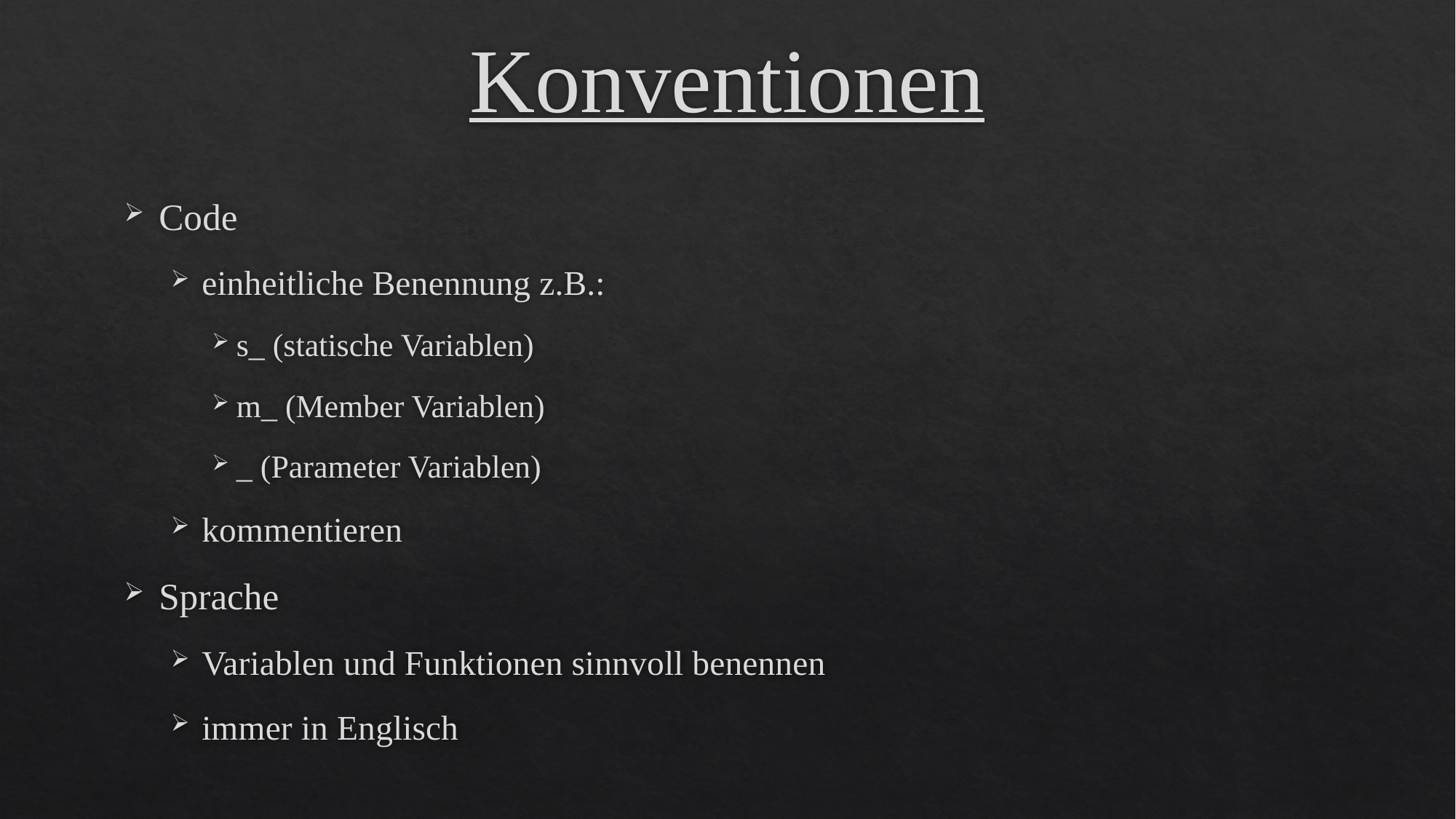

# Konventionen
Code
einheitliche Benennung z.B.:
s_ (statische Variablen)
m_ (Member Variablen)
_ (Parameter Variablen)
kommentieren
Sprache
Variablen und Funktionen sinnvoll benennen
immer in Englisch